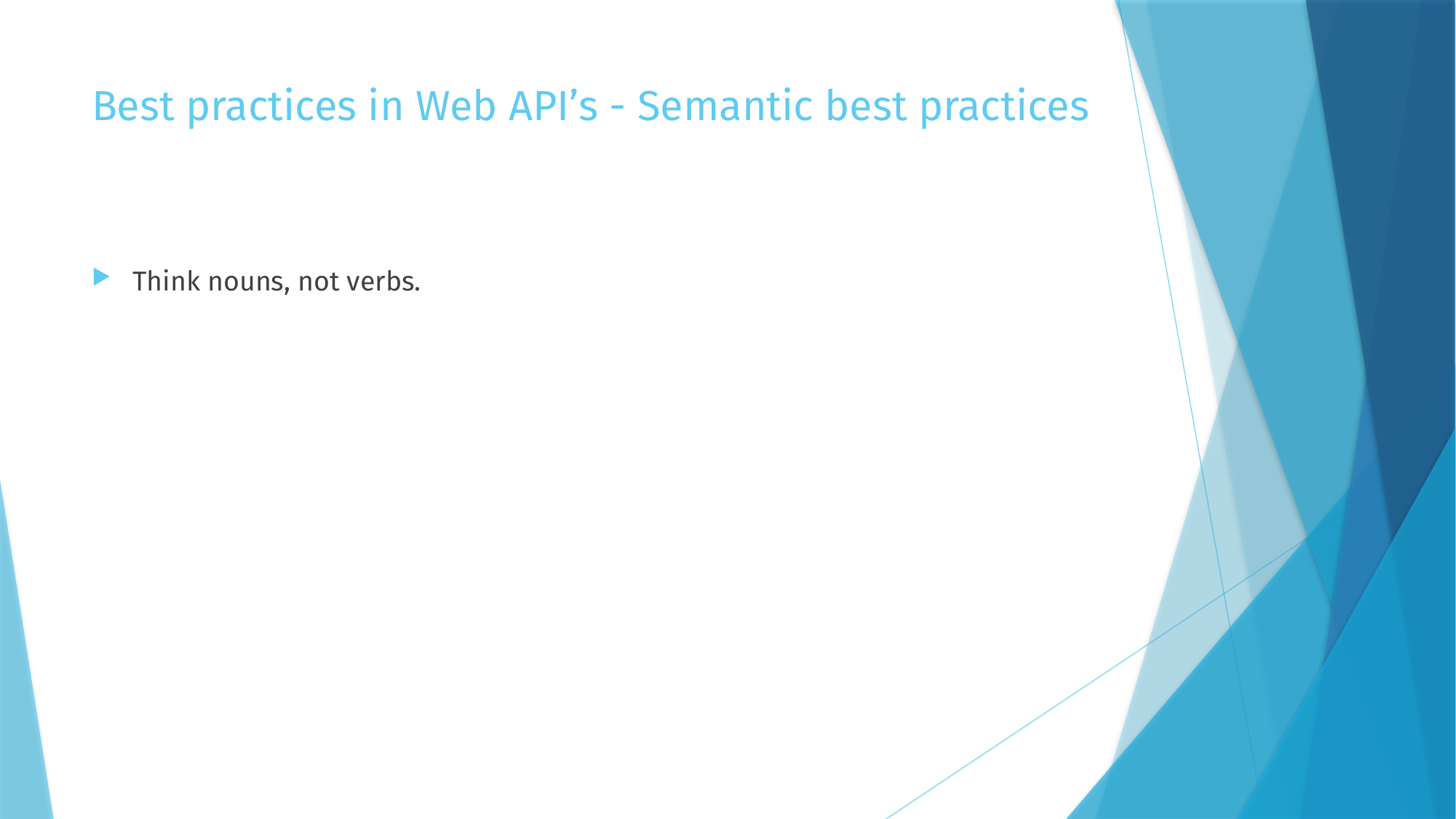

# Best practices in Web API’s - Semantic best practices
Think nouns, not verbs.